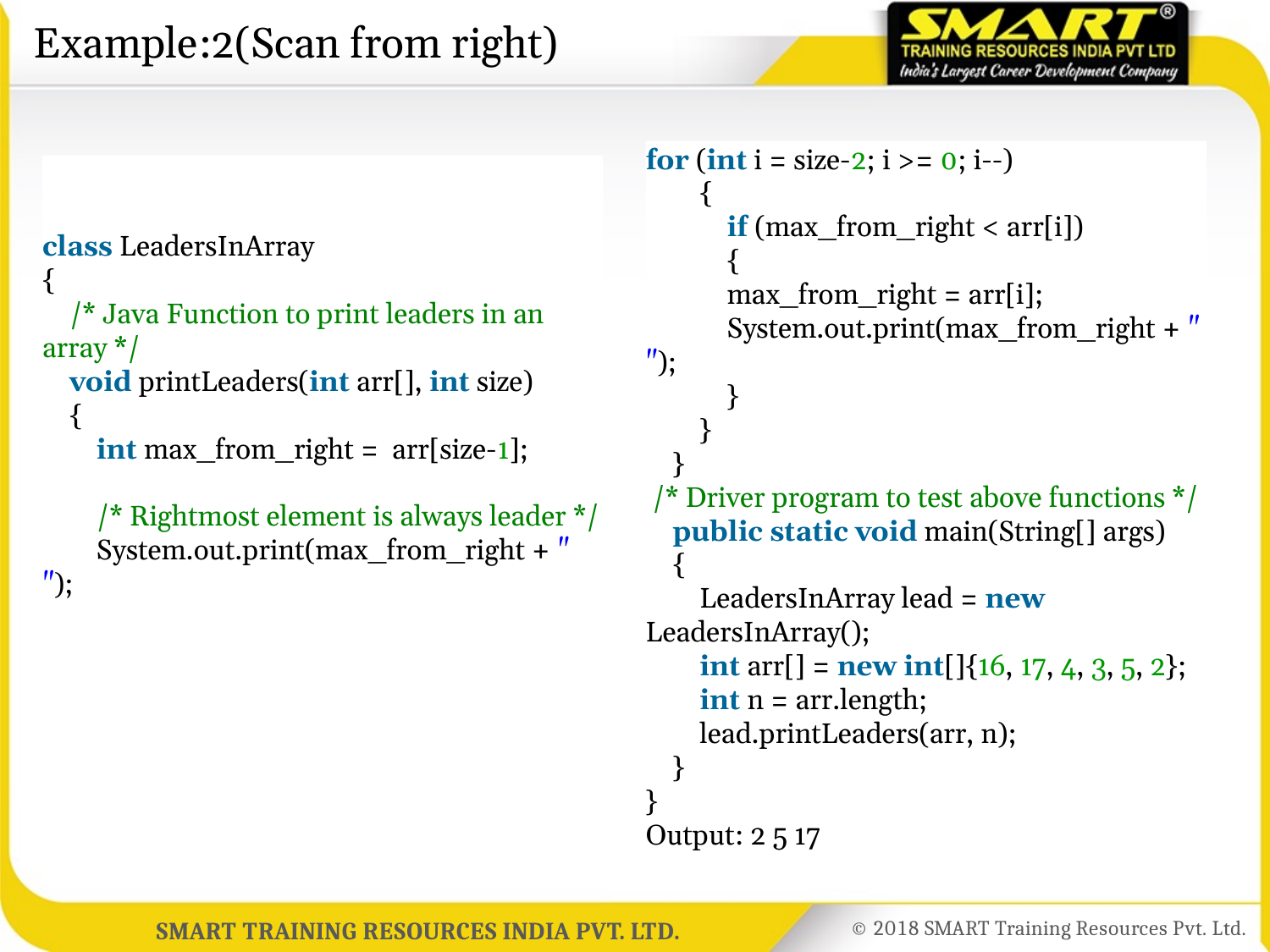

# Example:2(Scan from right)
class LeadersInArray
{
    /* Java Function to print leaders in an array */
    void printLeaders(int arr[], int size)
    {
        int max_from_right =  arr[size-1];

        /* Rightmost element is always leader */
        System.out.print(max_from_right + " ");

for (int i = size-2; i >= 0; i--)
        {
            if (max_from_right < arr[i])
            {
            max_from_right = arr[i];
            System.out.print(max_from_right + " ");
            }
        }
    }
 /* Driver program to test above functions */
    public static void main(String[] args)
    {
        LeadersInArray lead = new LeadersInArray();
        int arr[] = new int[]{16, 17, 4, 3, 5, 2};
        int n = arr.length;
        lead.printLeaders(arr, n);
    }
}
Output: 2 5 17